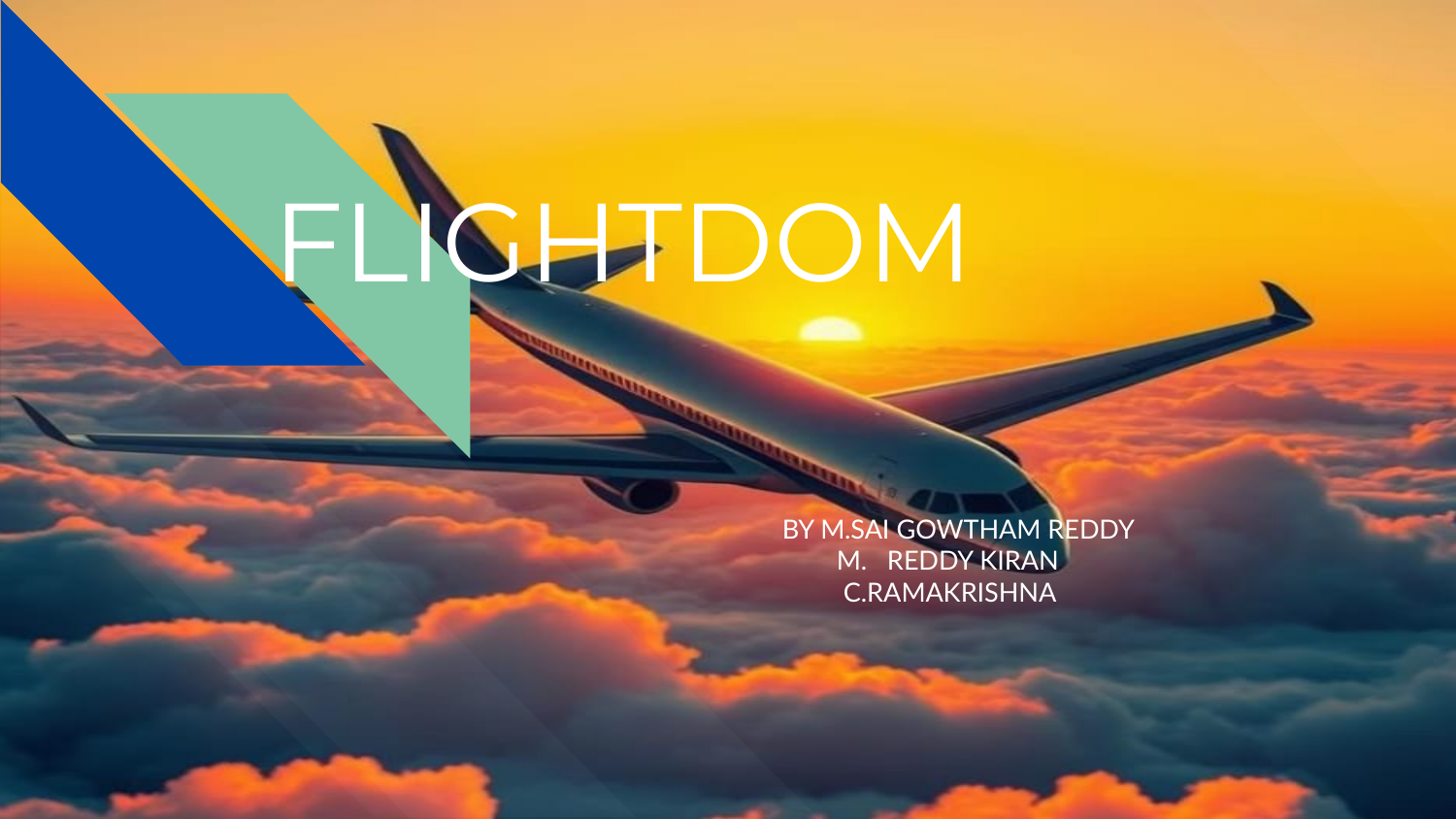

# FLIGHTDOM
BY M.SAI GOWTHAM REDDY
        M.   REDDY KIRAN
         C.RAMAKRISHNA